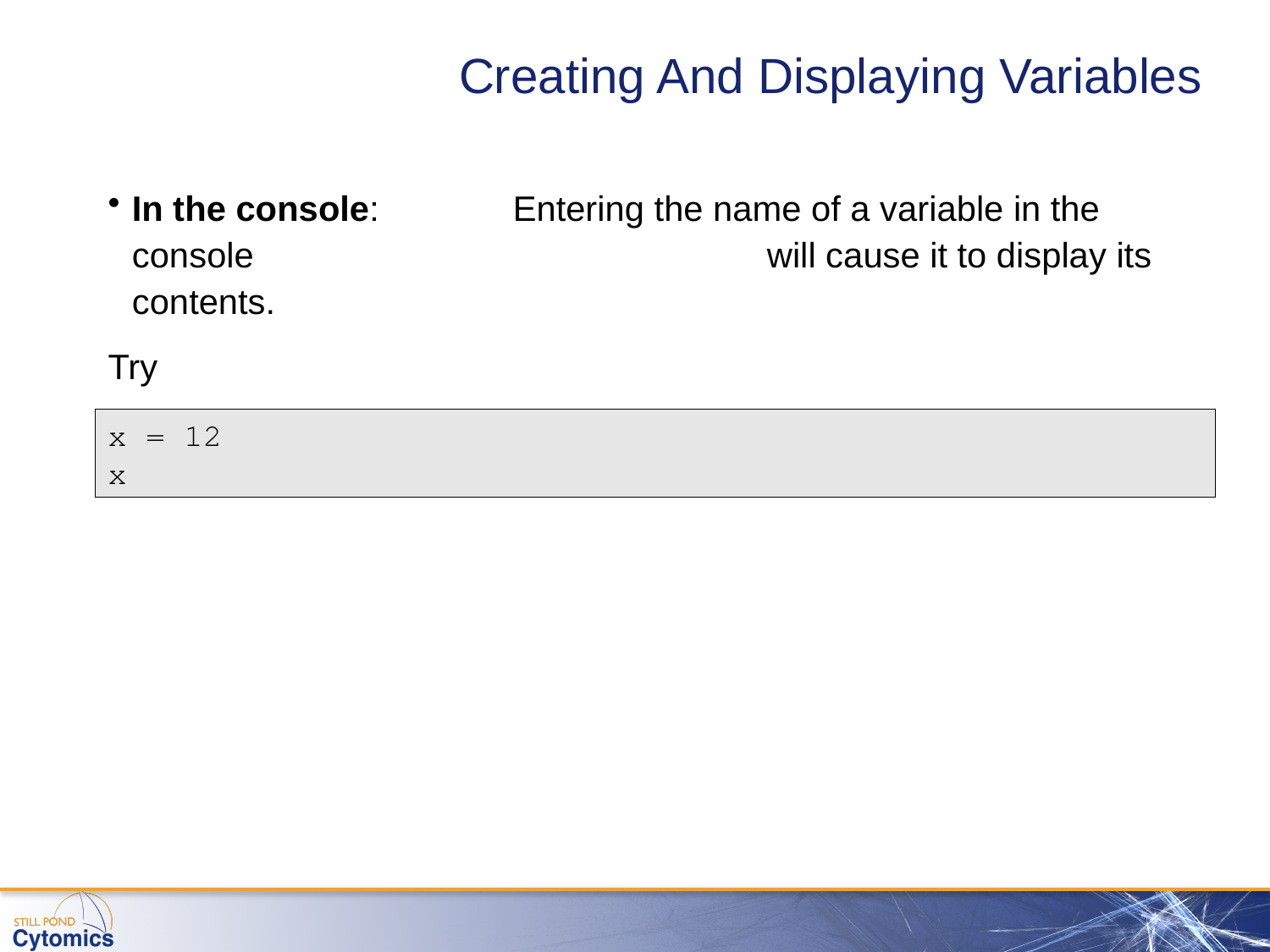

# Creating And Displaying Variables
In the console: 	Entering the name of a variable in the console 				will cause it to display its contents.
Try
x = 12
x